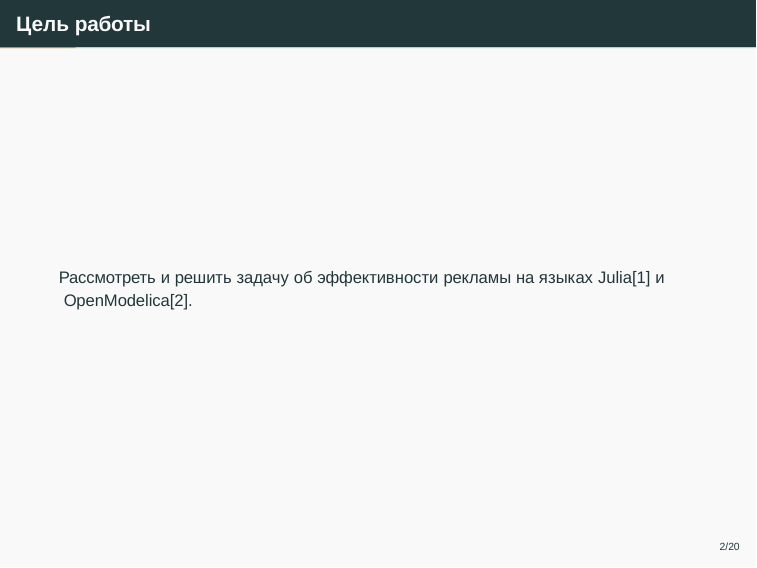

# Цель работы

Рассмотреть и решить задачу об эффективности рекламы на языках Julia[1] и  OpenModelica[2].
2/20